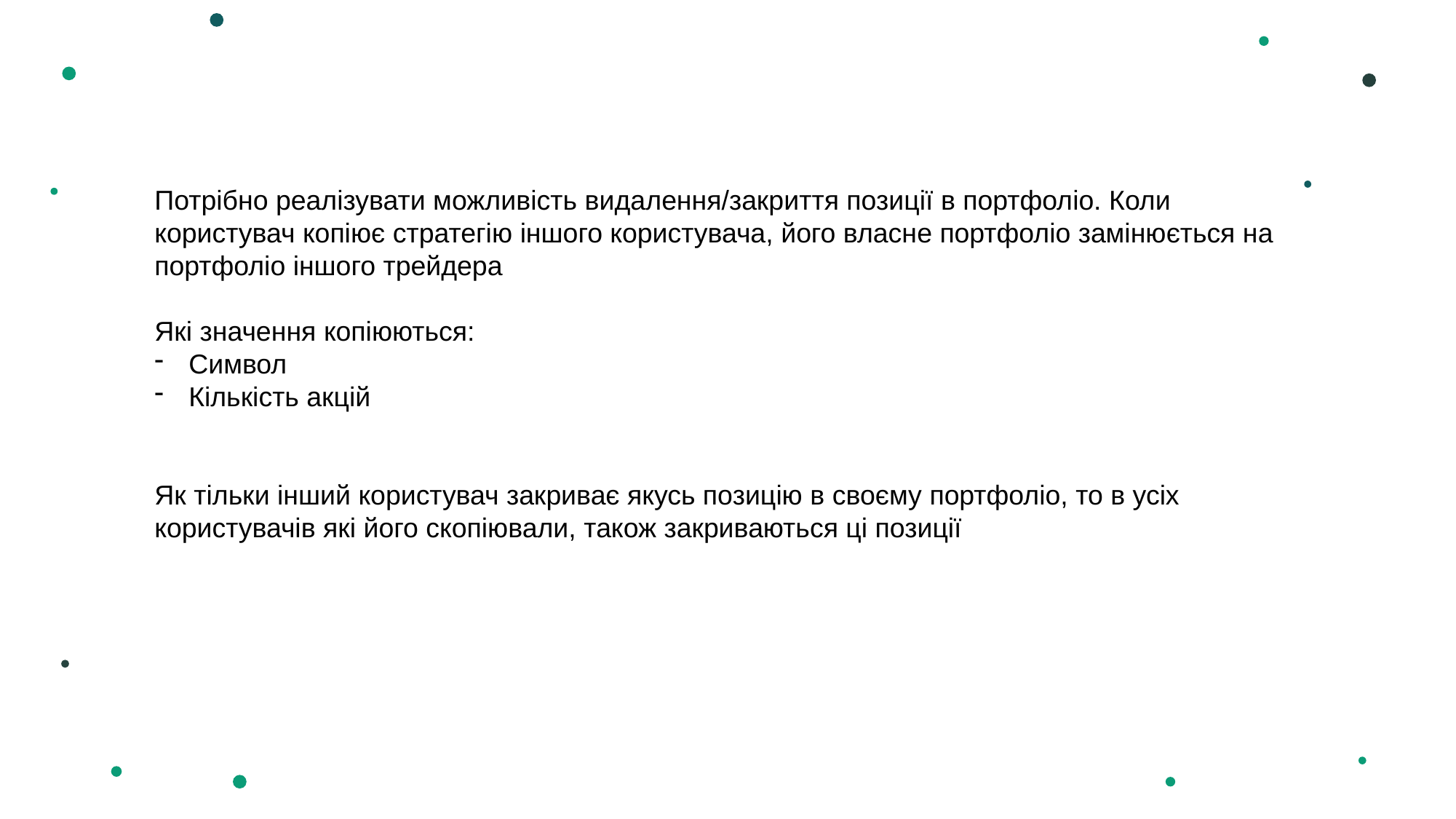

Потрібно реалізувати можливість видалення/закриття позиції в портфоліо. Коли користувач копіює стратегію іншого користувача, його власне портфоліо замінюється на портфоліо іншого трейдера

Які значення копіюються:
Символ
Кількість акцій

Як тільки інший користувач закриває якусь позицію в своєму портфоліо, то в усіх користувачів які його скопіювали, також закриваються ці позиції